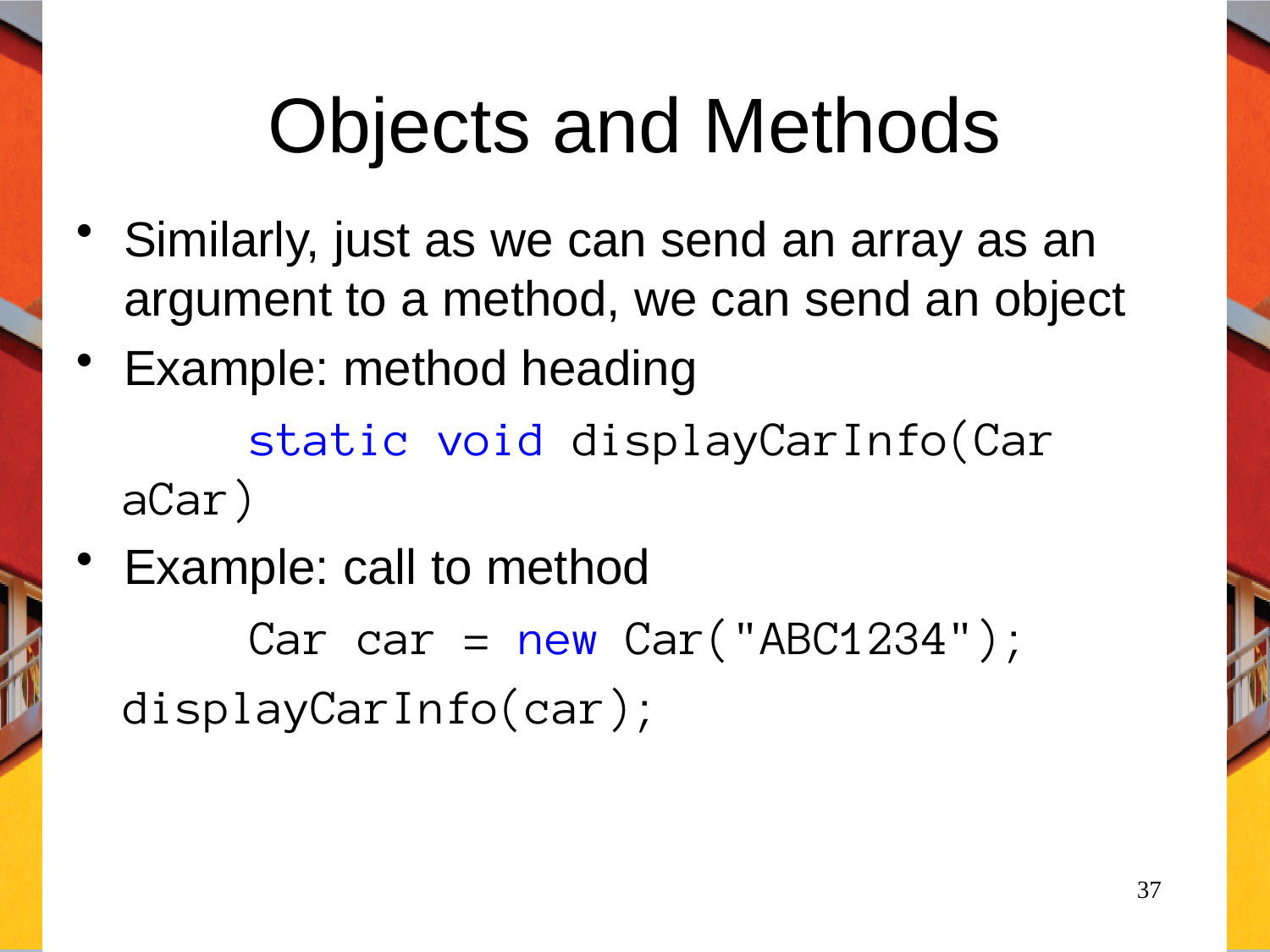

# Objects and Methods
Similarly, just as we can send an array as an argument to a method, we can send an object
Example: method heading
		static void displayCarInfo(Car aCar)
Example: call to method
		Car car = new Car("ABC1234");
	displayCarInfo(car);

37